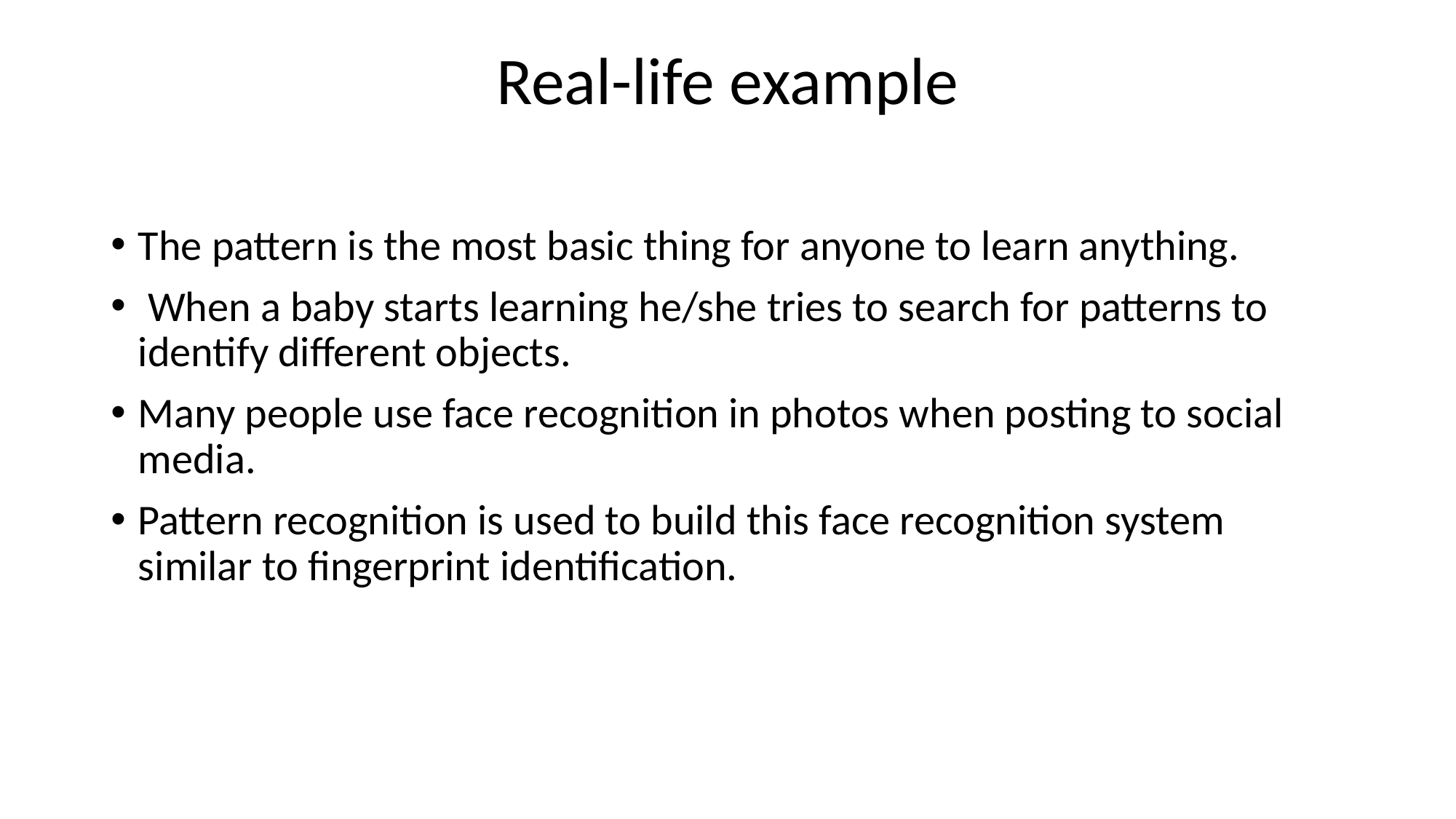

# Real-life example
The pattern is the most basic thing for anyone to learn anything.
 When a baby starts learning he/she tries to search for patterns to identify different objects.
Many people use face recognition in photos when posting to social media.
Pattern recognition is used to build this face recognition system similar to fingerprint identification.